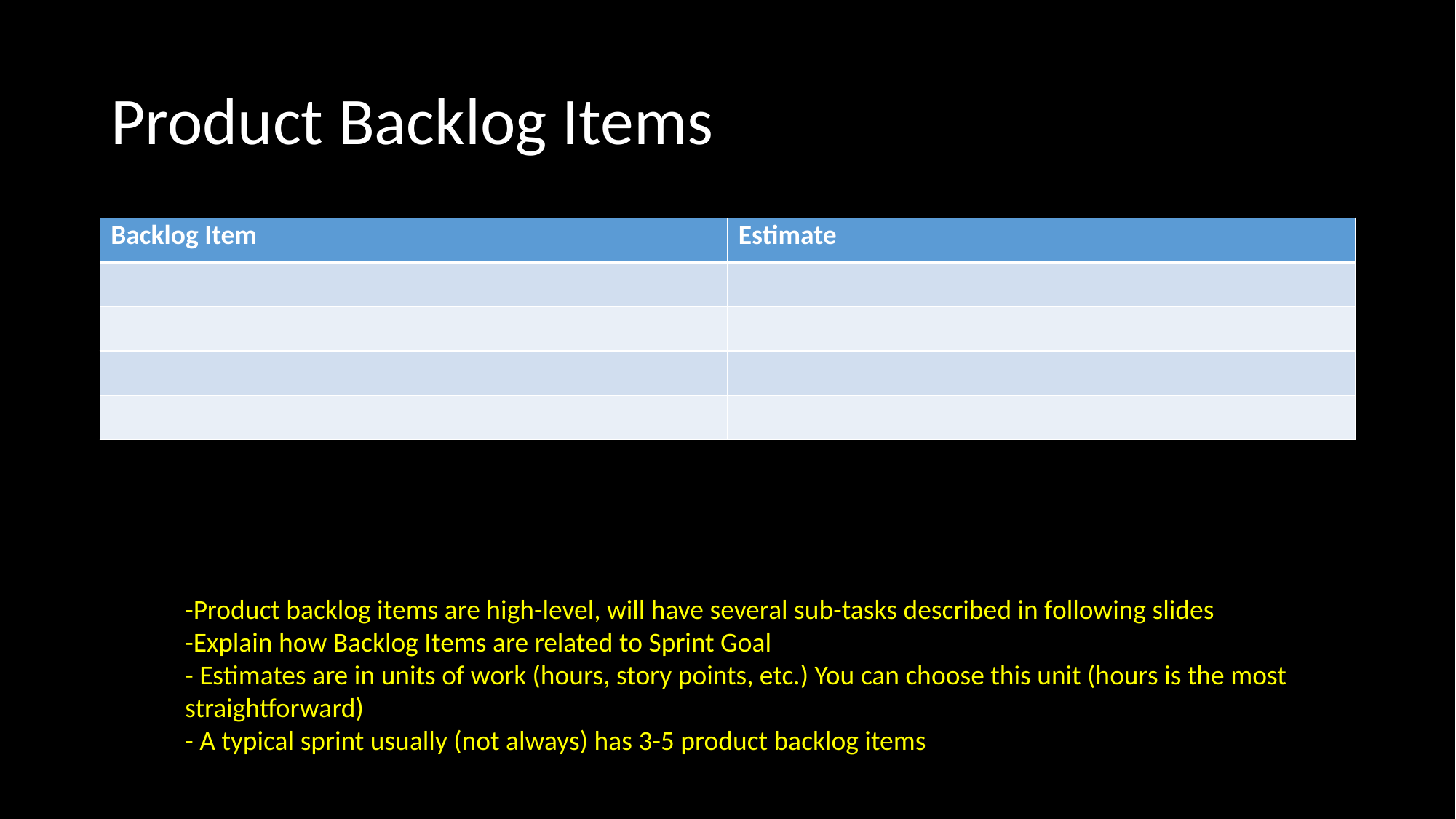

# Product Backlog Items
| Backlog Item | Estimate |
| --- | --- |
|  |  |
|  |  |
|  |  |
|  |  |
-Product backlog items are high-level, will have several sub-tasks described in following slides
-Explain how Backlog Items are related to Sprint Goal
- Estimates are in units of work (hours, story points, etc.) You can choose this unit (hours is the most straightforward)
- A typical sprint usually (not always) has 3-5 product backlog items